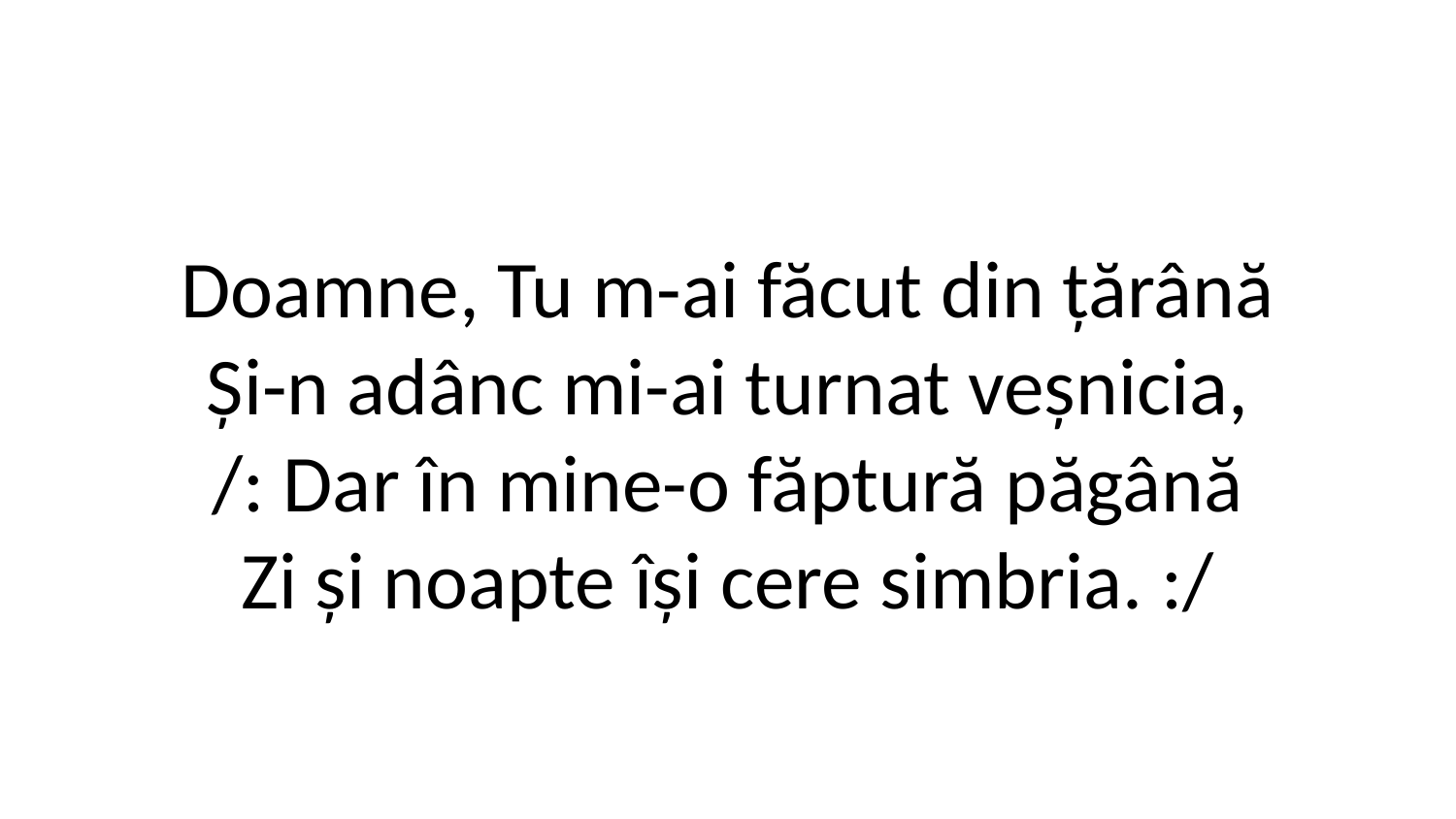

Doamne, Tu m-ai făcut din țărână
Și-n adânc mi-ai turnat veșnicia,
/: Dar în mine-o făptură păgână
Zi și noapte își cere simbria. :/